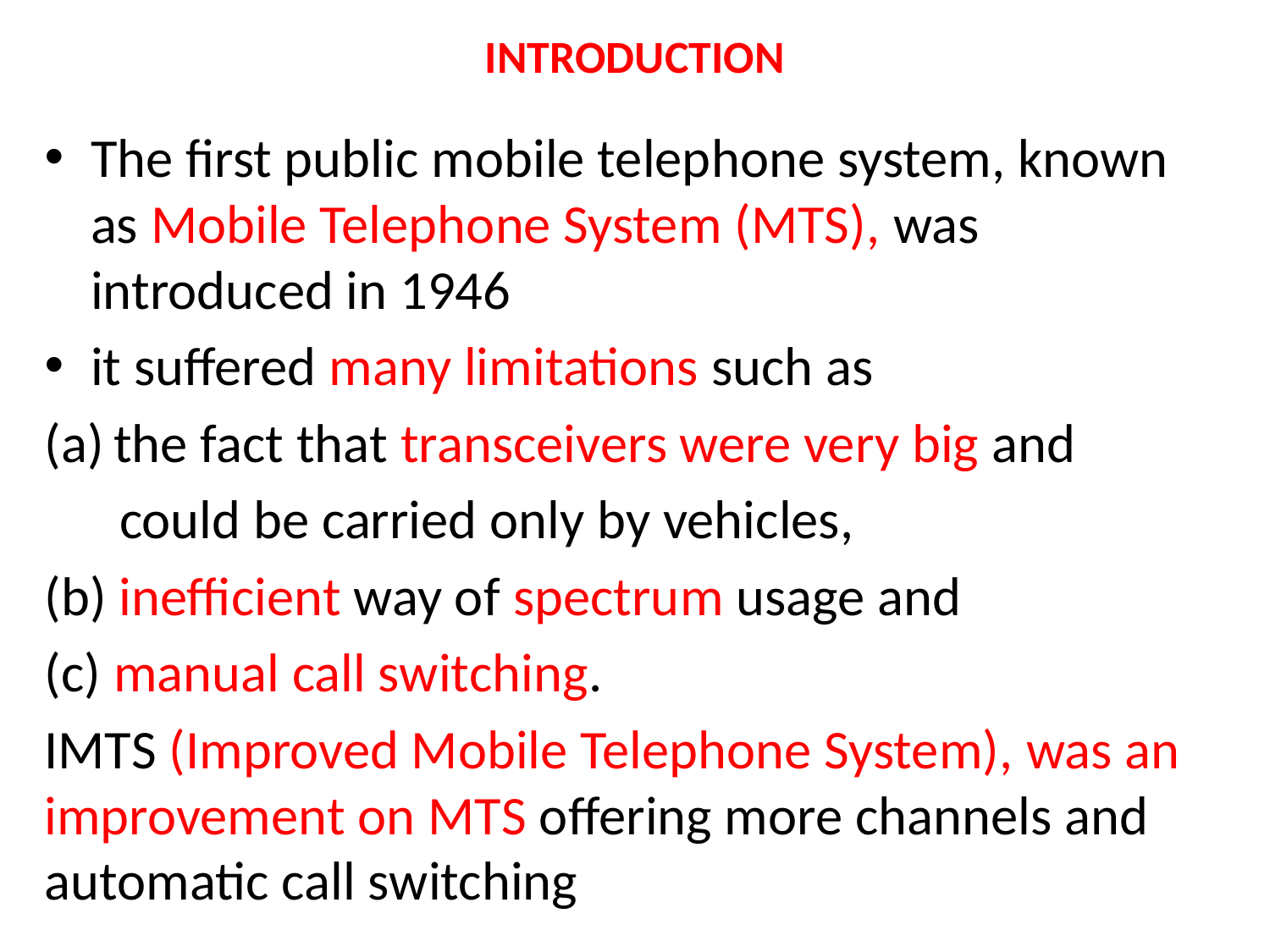

# INTRODUCTION
The first public mobile telephone system, known as Mobile Telephone System (MTS), was introduced in 1946
it suffered many limitations such as
the fact that transceivers were very big and
      could be carried only by vehicles,
(b) inefficient way of spectrum usage and
(c) manual call switching.
IMTS (Improved Mobile Telephone System), was an improvement on MTS offering more channels and automatic call switching